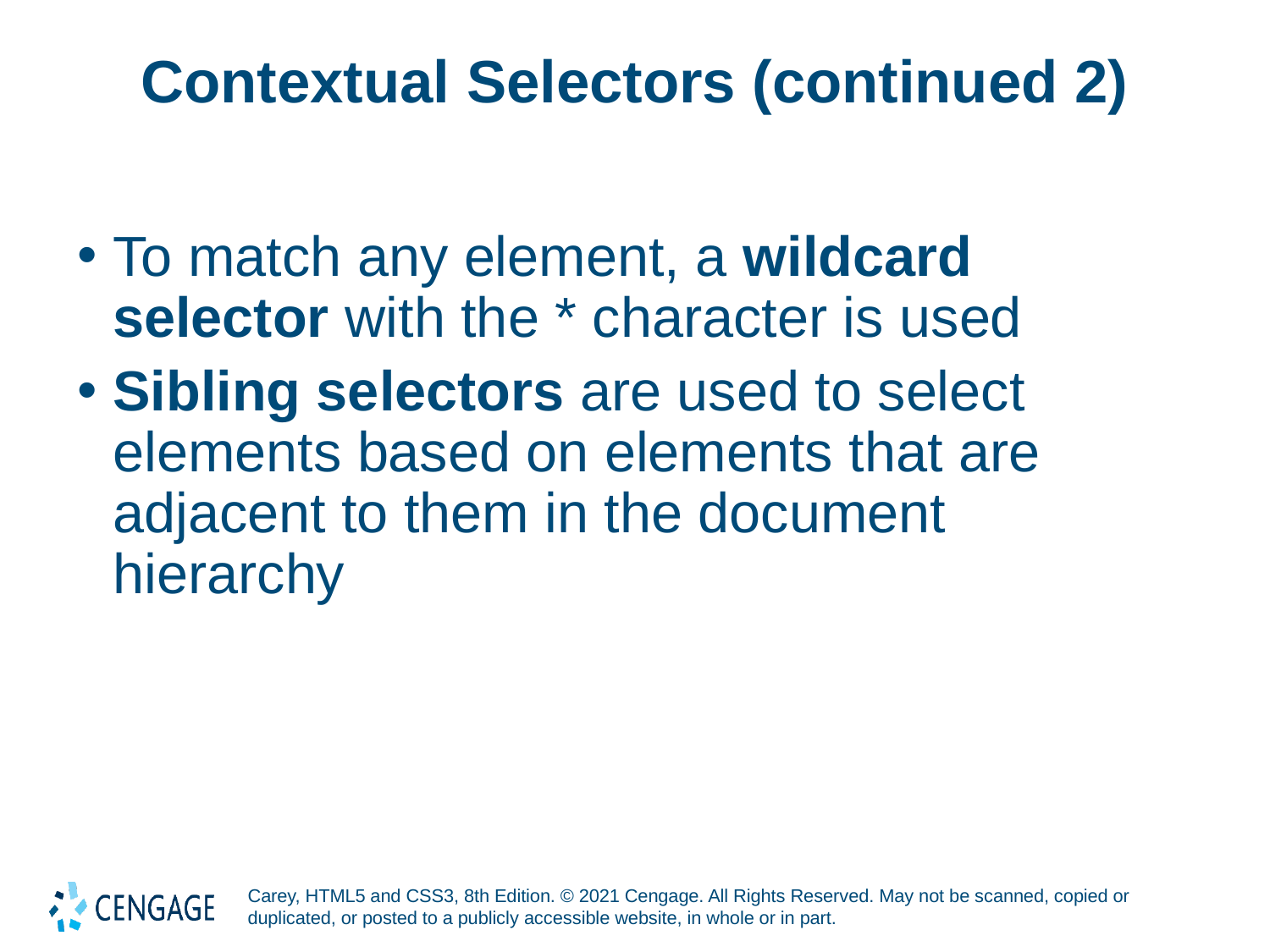

# Contextual Selectors (continued 2)
To match any element, a wildcard selector with the * character is used
Sibling selectors are used to select elements based on elements that are adjacent to them in the document hierarchy